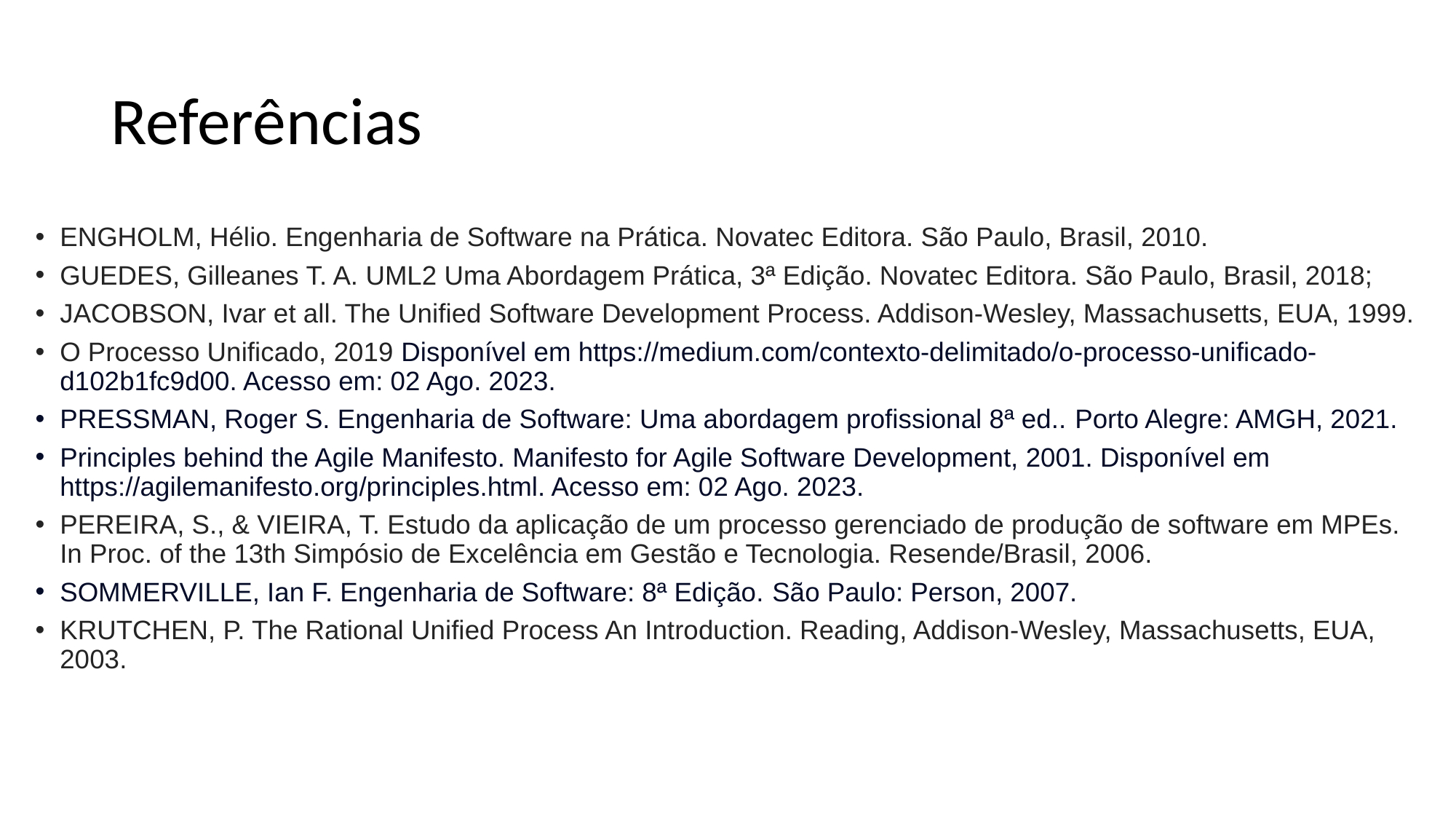

# Referências
ENGHOLM, Hélio. Engenharia de Software na Prática. Novatec Editora. São Paulo, Brasil, 2010.
GUEDES, Gilleanes T. A. UML2 Uma Abordagem Prática, 3ª Edição. Novatec Editora. São Paulo, Brasil, 2018;
JACOBSON, Ivar et all. The Unified Software Development Process. Addison-Wesley, Massachusetts, EUA, 1999.
O Processo Unificado, 2019 Disponível em https://medium.com/contexto-delimitado/o-processo-unificado-d102b1fc9d00. Acesso em: 02 Ago. 2023.
PRESSMAN, Roger S. Engenharia de Software: Uma abordagem profissional 8ª ed.. Porto Alegre: AMGH, 2021.
Principles behind the Agile Manifesto. Manifesto for Agile Software Development, 2001. Disponível em https://agilemanifesto.org/principles.html. Acesso em: 02 Ago. 2023.
PEREIRA, S., & VIEIRA, T. Estudo da aplicação de um processo gerenciado de produção de software em MPEs. In Proc. of the 13th Simpósio de Excelência em Gestão e Tecnologia. Resende/Brasil, 2006.
SOMMERVILLE, Ian F. Engenharia de Software: 8ª Edição. São Paulo: Person, 2007.
KRUTCHEN, P. The Rational Unified Process An Introduction. Reading, Addison-Wesley, Massachusetts, EUA, 2003.